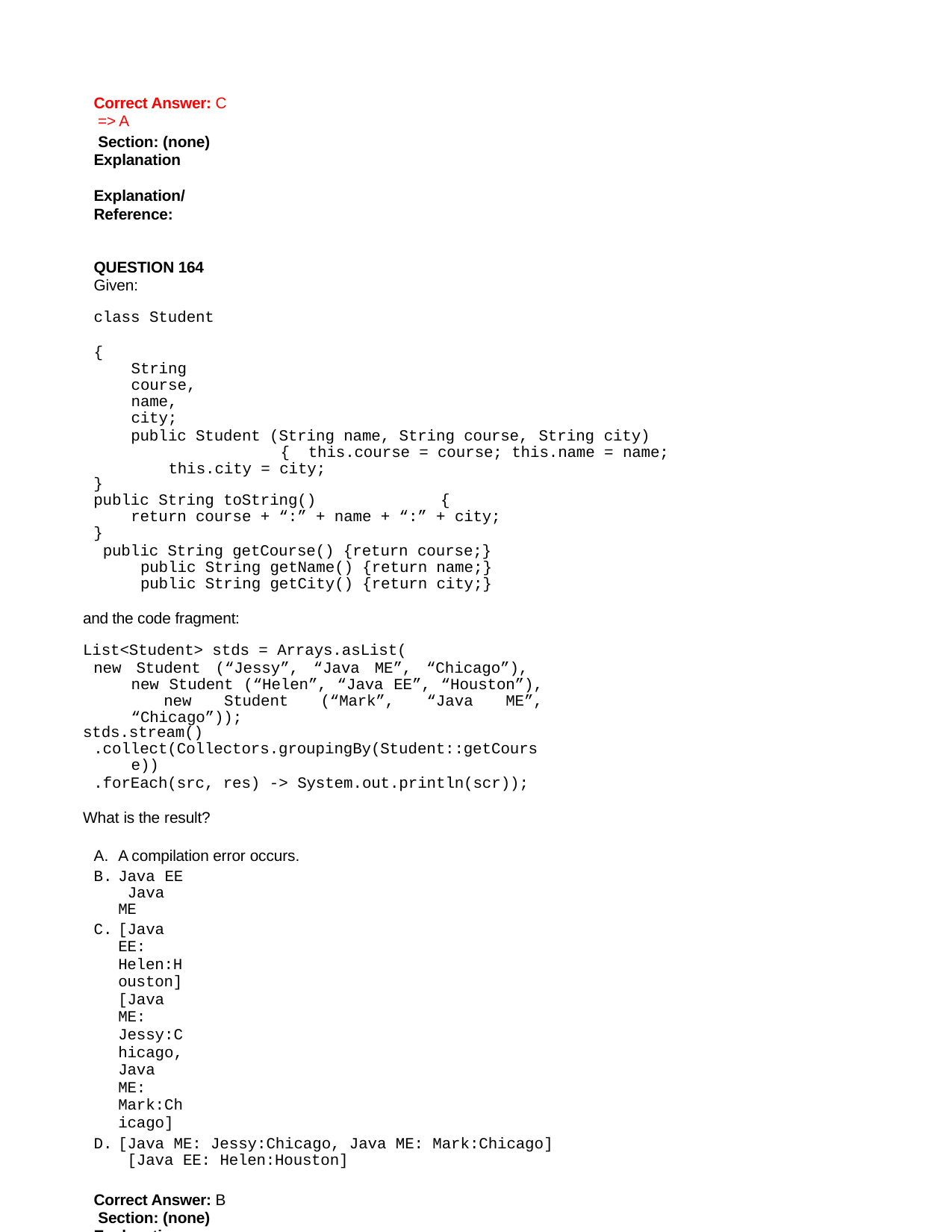

Correct Answer: C  => A
 Section: (none)  Explanation

Explanation/Reference:

QUESTION 164
Given:
class Student	{
String course, name, city;
public Student (String name, String course, String city)	{  this.course = course; this.name = name; this.city = city;
}
public String toString()	{
return course + “:” + name + “:” + city;
}
public String getCourse() {return course;}  public String getName() {return name;}  public String getCity() {return city;}

and the code fragment:
List<Student> stds = Arrays.asList(
new Student (“Jessy”, “Java ME”, “Chicago”),  new Student (“Helen”, “Java EE”, “Houston”),  new Student (“Mark”, “Java ME”, “Chicago”));
stds.stream()
.collect(Collectors.groupingBy(Student::getCourse))
.forEach(src, res) -> System.out.println(scr));

What is the result?

A compilation error occurs.
Java EE  Java ME
[Java EE: Helen:Houston]
[Java ME: Jessy:Chicago, Java ME: Mark:Chicago]
[Java ME: Jessy:Chicago, Java ME: Mark:Chicago]  [Java EE: Helen:Houston]

Correct Answer: B  Section: (none)  Explanation

Explanation/Reference:

QUESTION 165
Given: